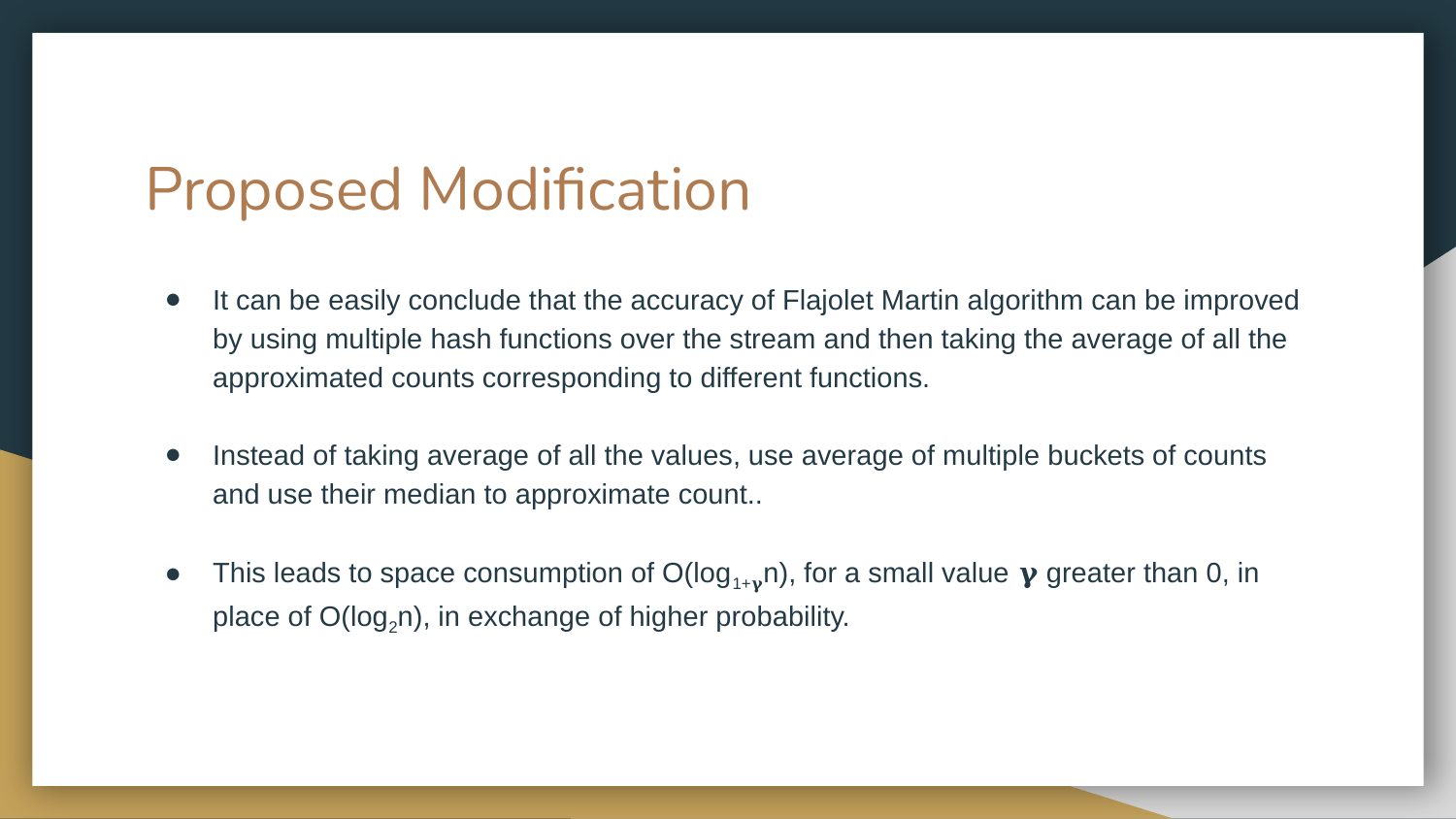

# Proposed Modification
It can be easily conclude that the accuracy of Flajolet Martin algorithm can be improved by using multiple hash functions over the stream and then taking the average of all the approximated counts corresponding to different functions.

Instead of taking average of all the values, use average of multiple buckets of counts and use their median to approximate count..

This leads to space consumption of O(log1+𝛄n), for a small value 𝛄 greater than 0, in place of O(log2n), in exchange of higher probability.